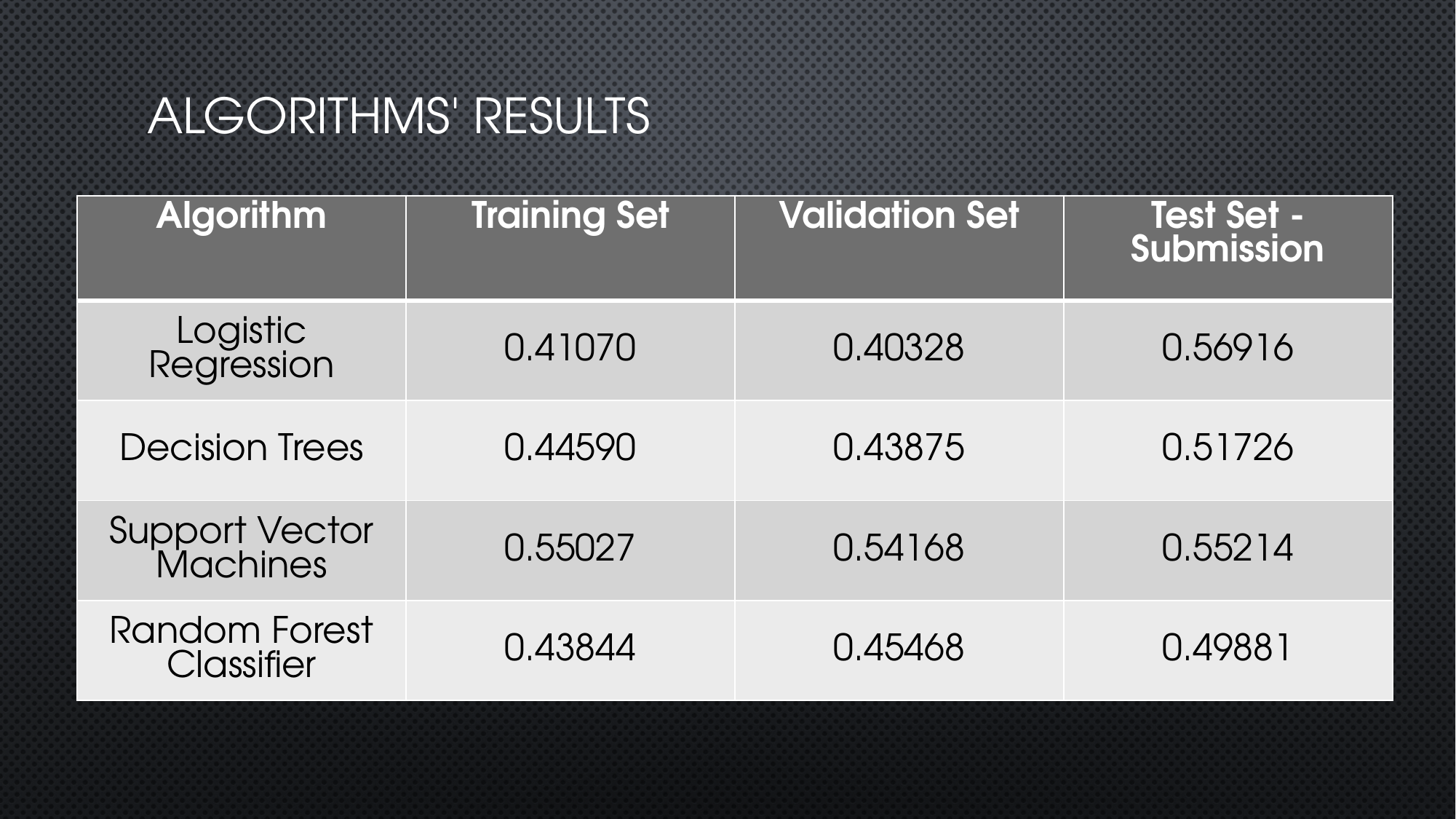

# ALgoritHms' results
| Algorithm | Training Set | Validation Set | Test Set - Submission |
| --- | --- | --- | --- |
| Logistic Regression | 0.41070 | 0.40328 | 0.56916 |
| Decision Trees | 0.44590 | 0.43875 | 0.51726 |
| Support Vector Machines | 0.55027 | 0.54168 | 0.55214 |
| Random Forest Classifier | 0.43844 | 0.45468 | 0.49881 |